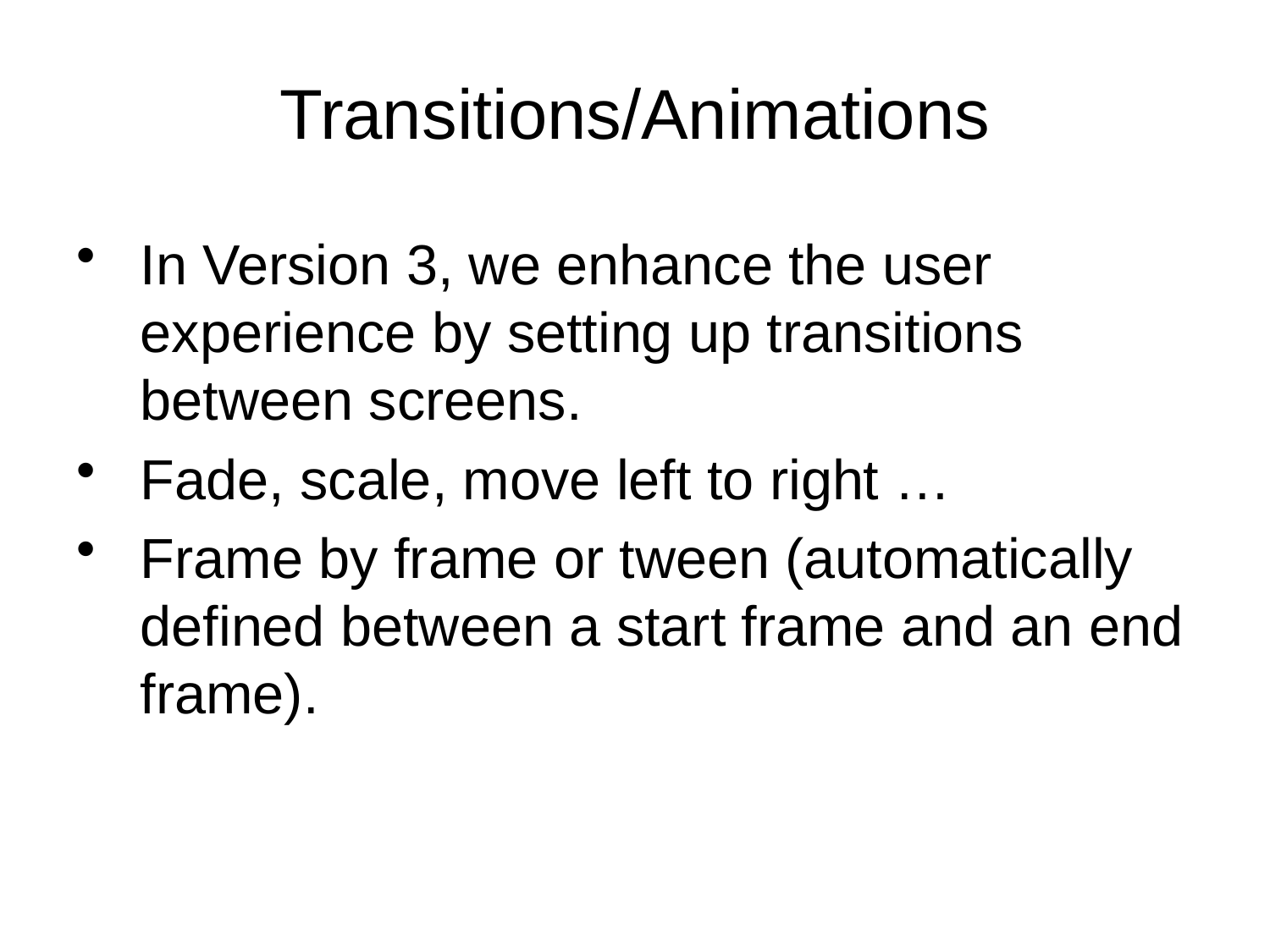

# Transitions/Animations
In Version 3, we enhance the user experience by setting up transitions between screens.
Fade, scale, move left to right …
Frame by frame or tween (automatically defined between a start frame and an end frame).